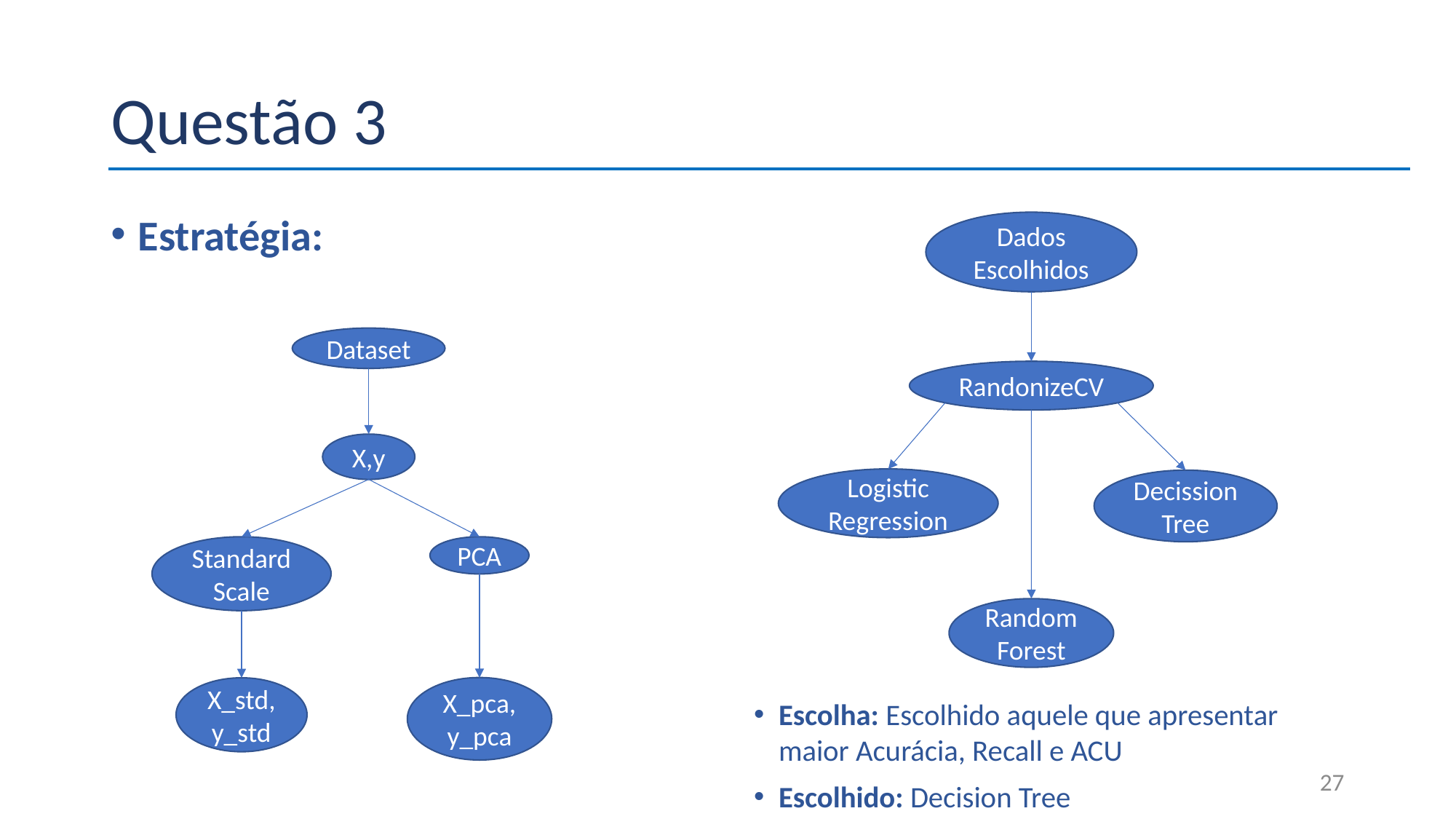

# Questão 3
Estratégia:
Dados Escolhidos
RandonizeCV
Logistic Regression
Decission Tree
Random Forest
Dataset
X,y
Standard Scale
PCA
X_pca, y_pca
X_std,y_std
Escolha: Escolhido aquele que apresentar maior Acurácia, Recall e ACU
Escolhido: Decision Tree
27